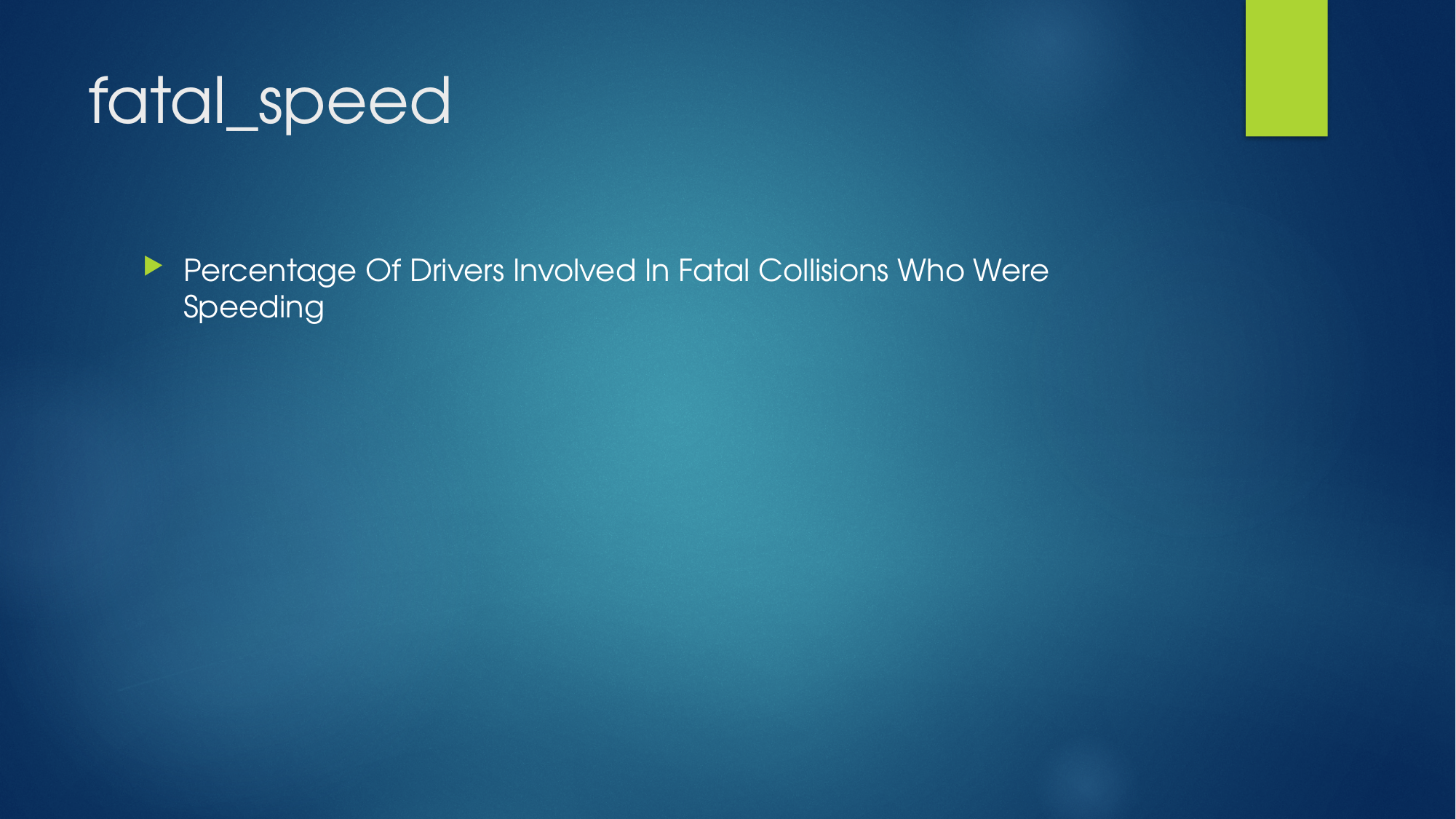

# fatal_speed
Percentage Of Drivers Involved In Fatal Collisions Who Were Speeding